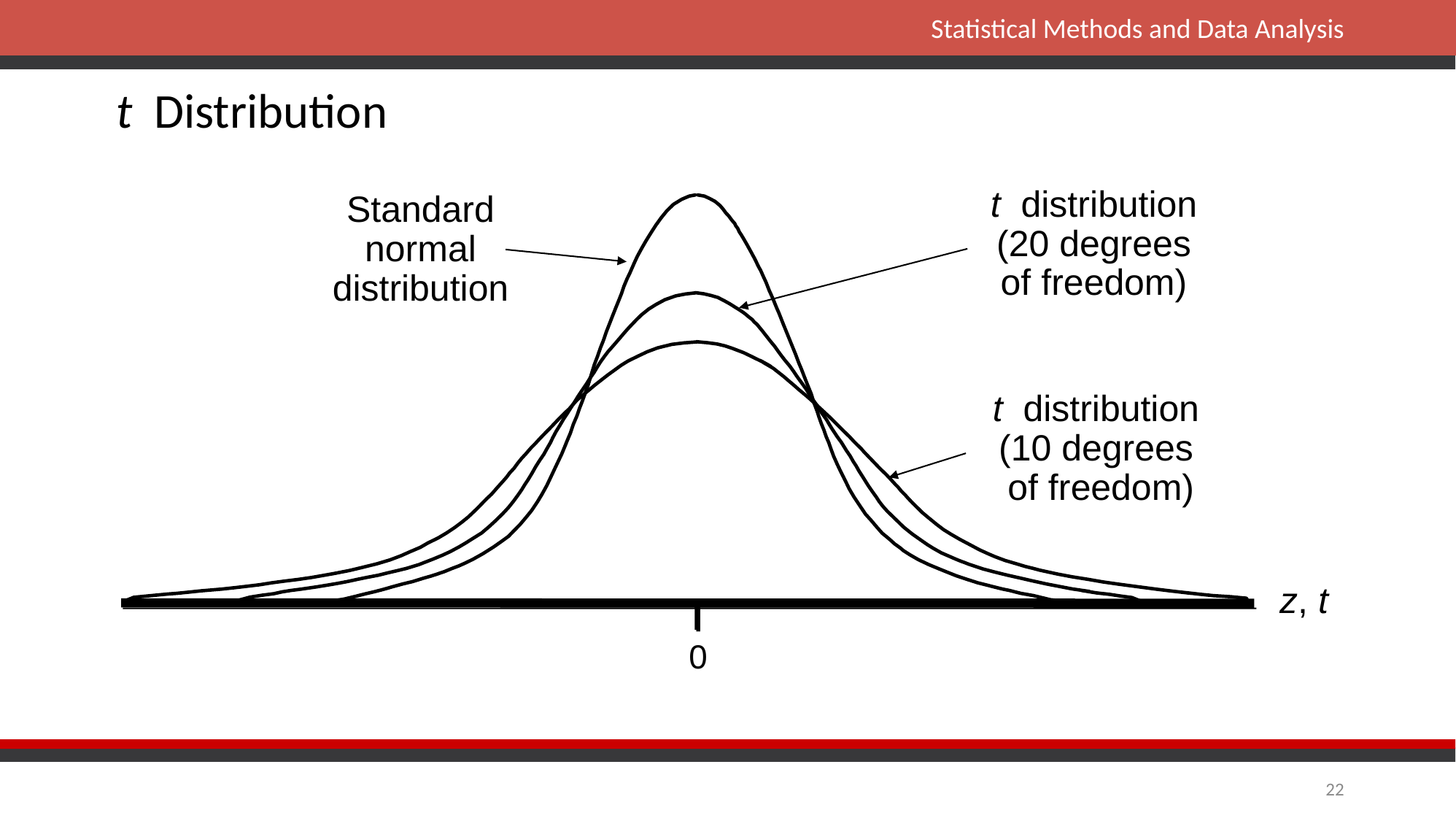

t  Distribution
t  distribution
(20 degrees
of freedom)
Standard
normal
distribution

t  distribution
(10 degrees
 of freedom)

z, t

0
22